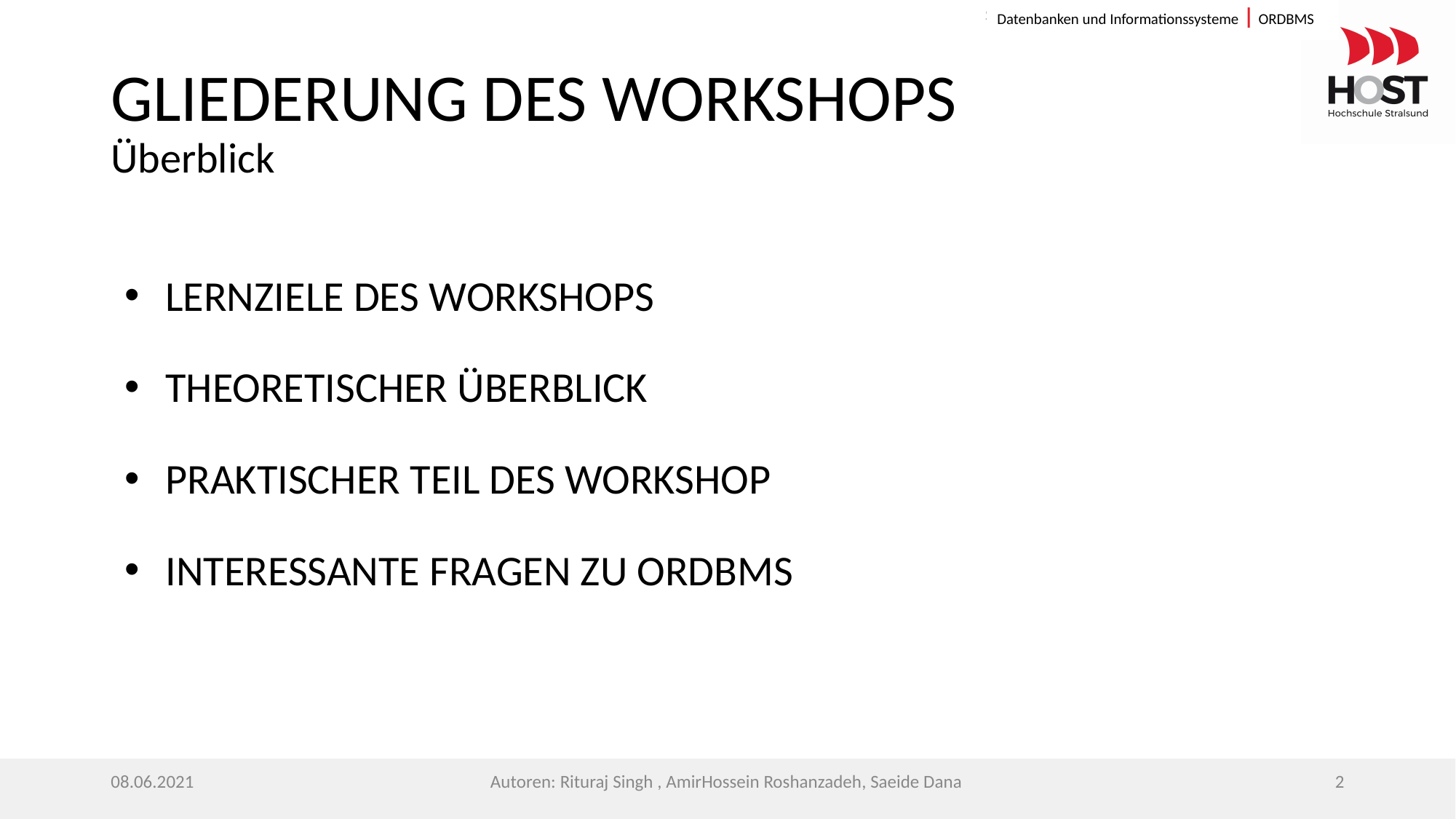

Datenbanken und Informationssysteme | ORDBMS
# GLIEDERUNG DES WORKSHOPS Überblick

LERNZIELE DES WORKSHOPS

THEORETISCHER ÜBERBLICK

PRAKTISCHER TEIL DES WORKSHOP

INTERESSANTE FRAGEN ZU ORDBMS

08.06.2021
Autoren: Rituraj Singh , AmirHossein Roshanzadeh, Saeide Dana
2